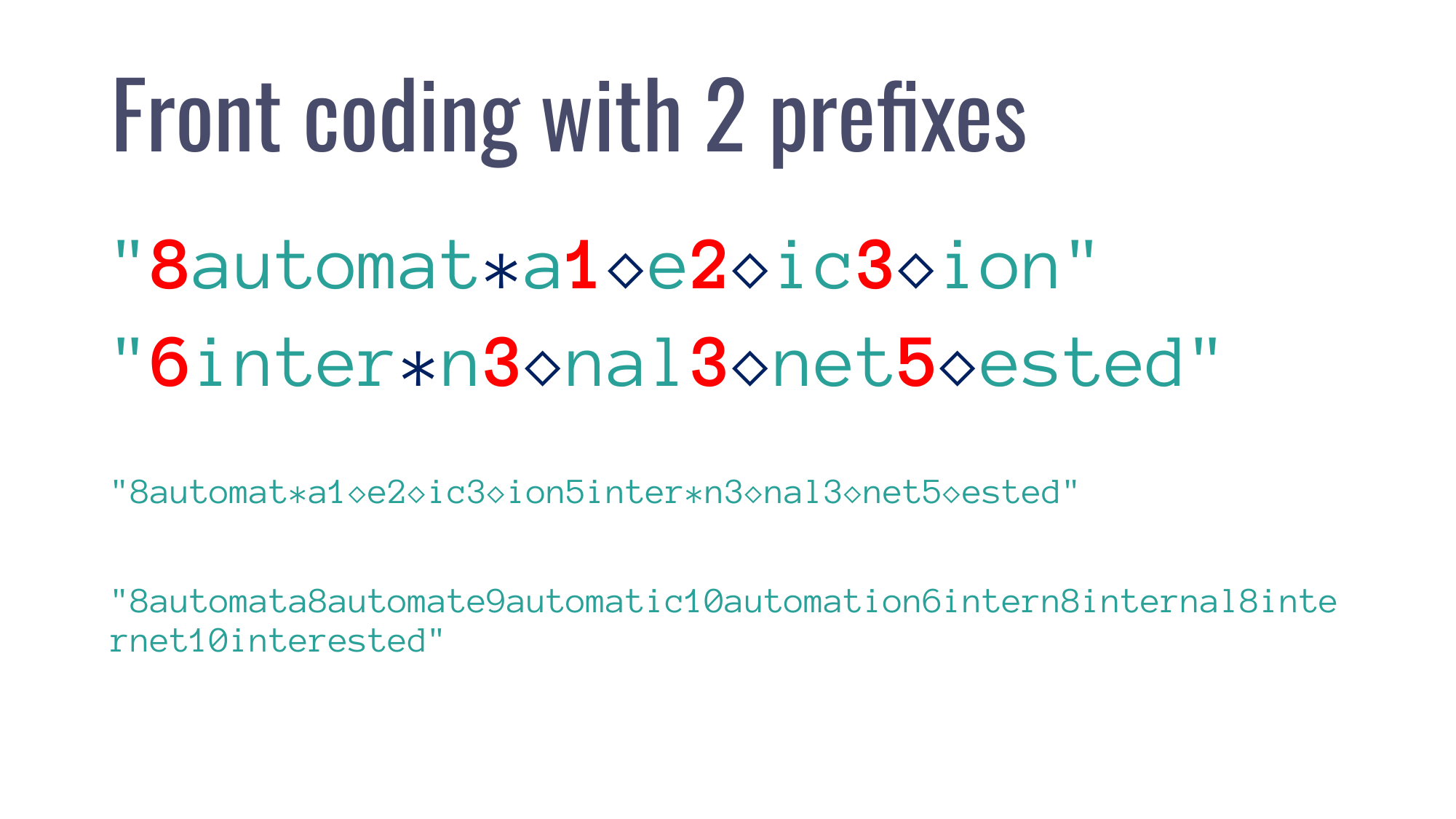

# Front coding with 2 prefixes
"8automat*a1◊e2◊ic3◊ion"
"6inter*n3◊nal3◊net5◊ested"

"8automat*a1◊e2◊ic3◊ion5inter*n3◊nal3◊net5◊ested"

"8automata8automate9automatic10automation6intern8internal8internet10interested"